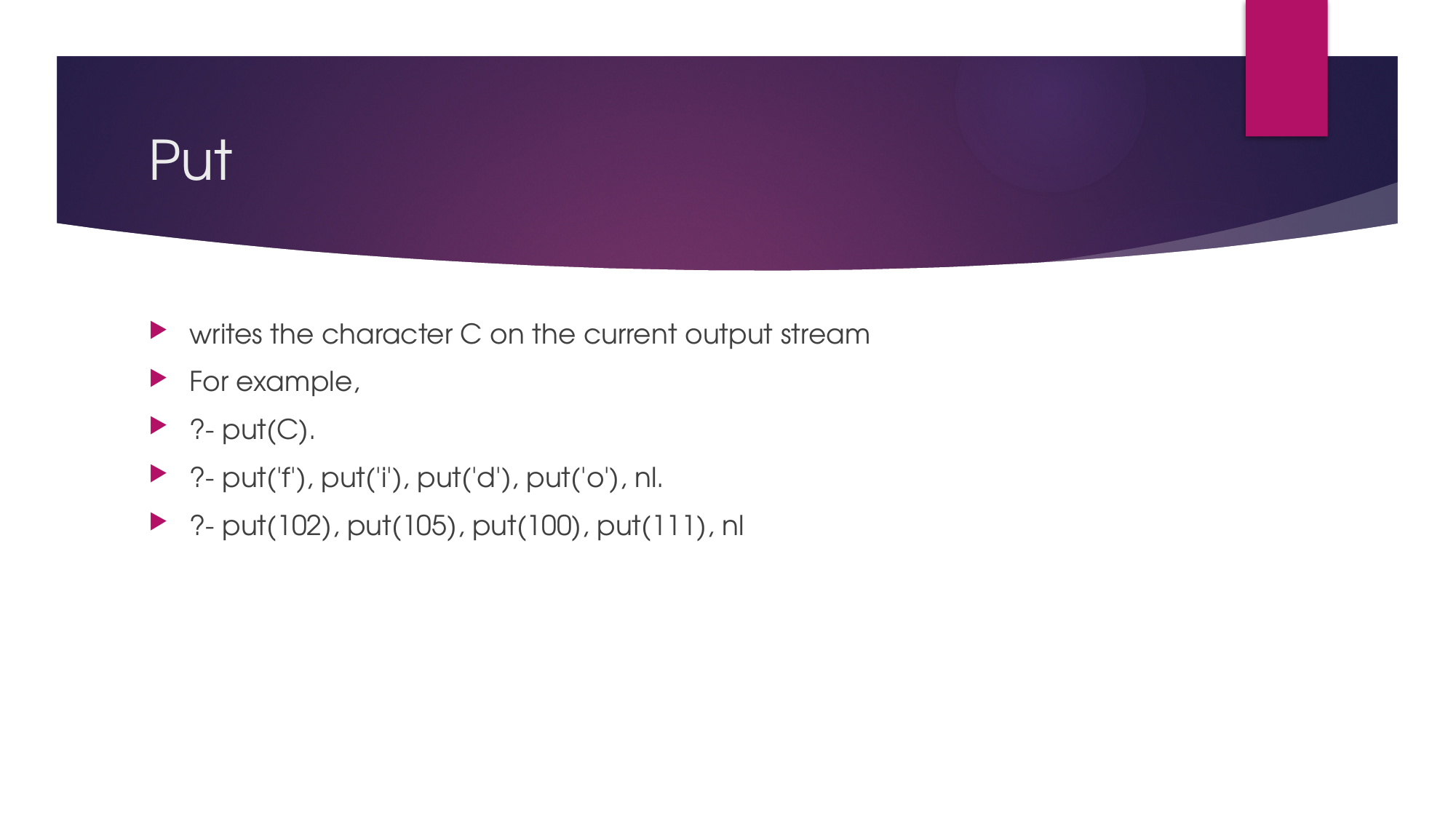

# Put
writes the character C on the current output stream
For example,
?- put(C).
?- put('f'), put('i'), put('d'), put('o'), nl.
?- put(102), put(105), put(100), put(111), nl